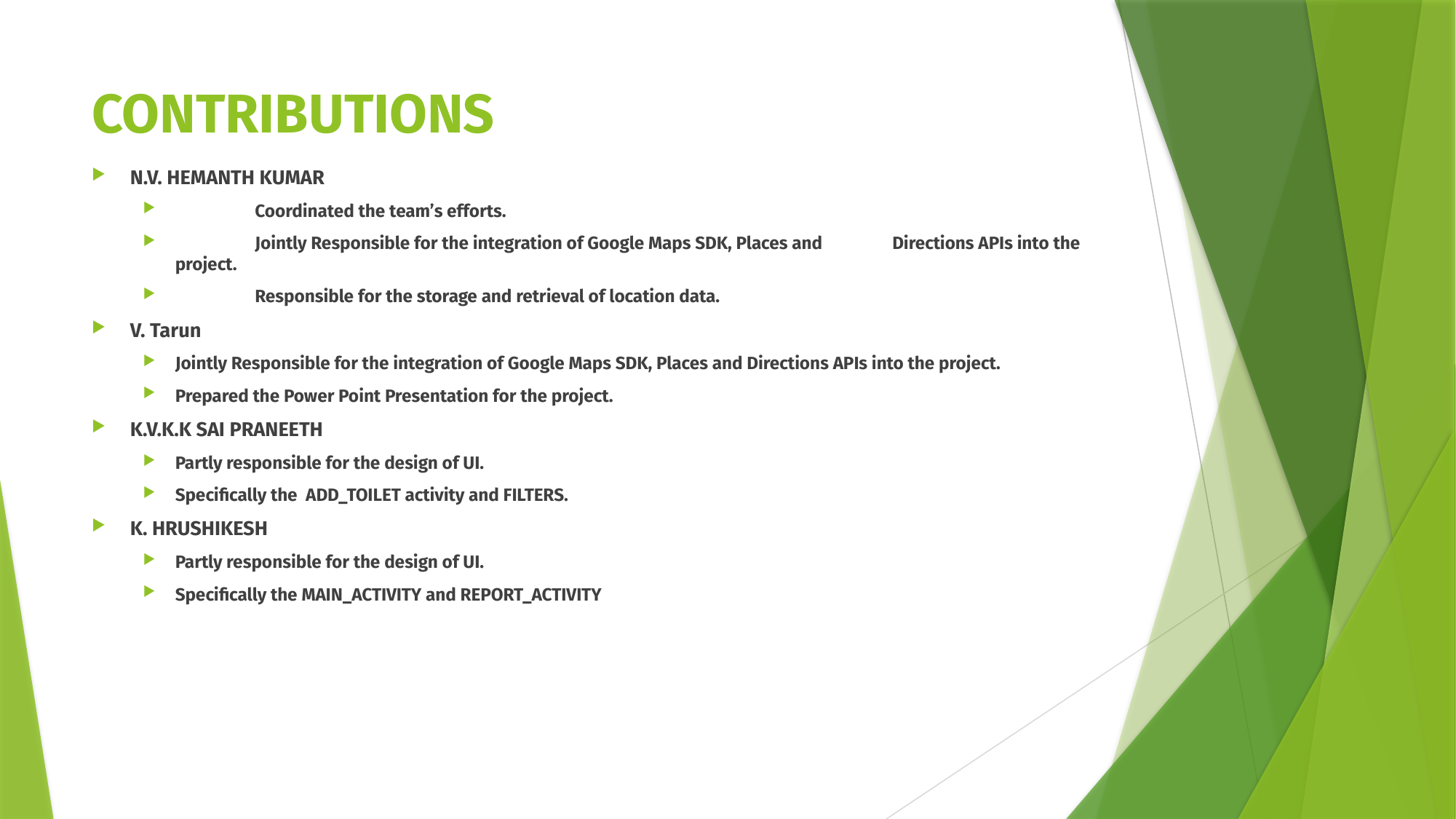

# CONTRIBUTIONS
N.V. HEMANTH KUMAR
	Coordinated the team’s efforts.
	Jointly Responsible for the integration of Google Maps SDK, Places and 	Directions APIs into the project.
	Responsible for the storage and retrieval of location data.
V. Tarun
Jointly Responsible for the integration of Google Maps SDK, Places and Directions APIs into the project.
Prepared the Power Point Presentation for the project.
K.V.K.K SAI PRANEETH
Partly responsible for the design of UI.
Specifically the  ADD_TOILET activity and FILTERS.
K. HRUSHIKESH
Partly responsible for the design of UI.
Specifically the MAIN_ACTIVITY and REPORT_ACTIVITY